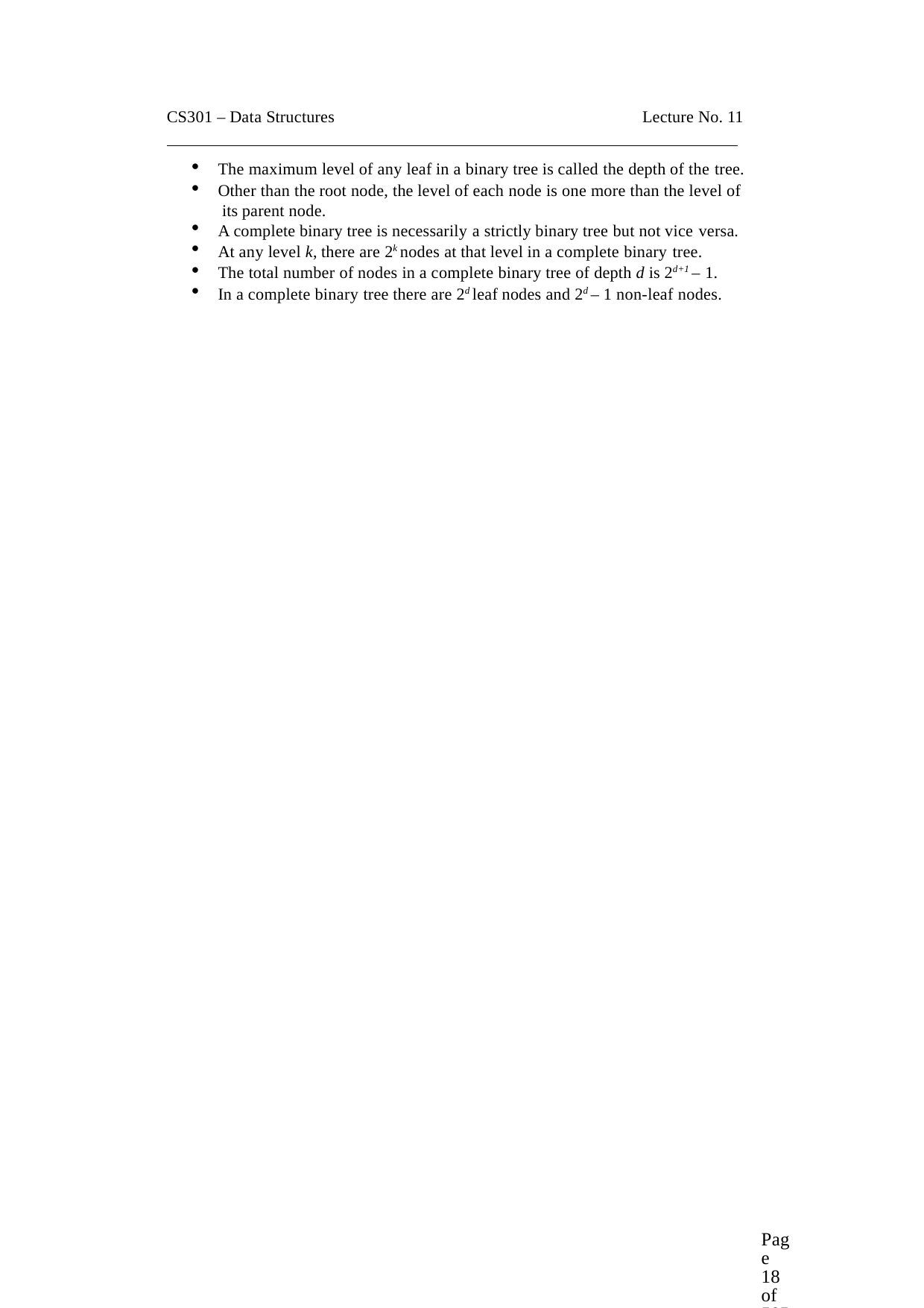

CS301 – Data Structures
Lecture No. 11

The maximum level of any leaf in a binary tree is called the depth of the tree.
Other than the root node, the level of each node is one more than the level of  its parent node.
A complete binary tree is necessarily a strictly binary tree but not vice versa.
At any level k, there are 2k nodes at that level in a complete binary tree.
The total number of nodes in a complete binary tree of depth d is 2d+1 – 1.
In a complete binary tree there are 2d leaf nodes and 2d – 1 non-leaf nodes.
Page 18 of 505